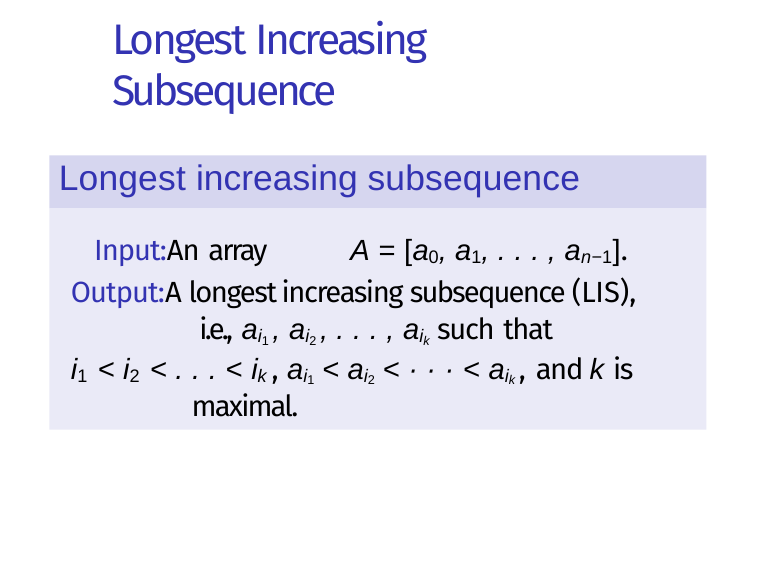

# Longest Increasing Subsequence
Longest increasing subsequence
Input:An array	A = [a0, a1, . . . , an−1].
Output:A longest increasing subsequence (LIS),  i.e., ai1 , ai2 , . . . , aik such that
i1 < i2 < . . . < ik , ai1 < ai2 < · · · < aik ,  and k is maximal.